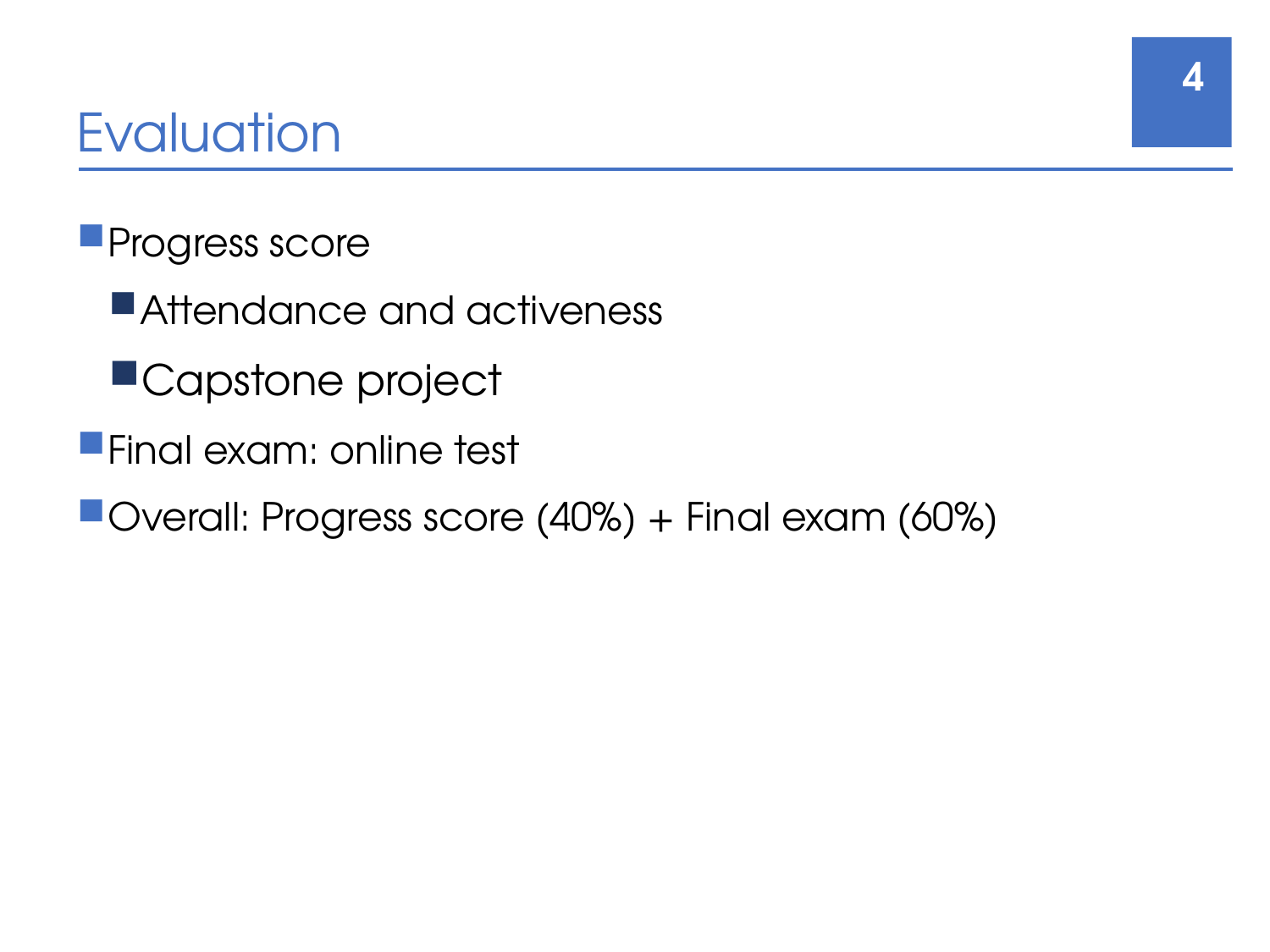

4
# Evaluation

Progress score
Attendance and activeness
Capstone project
Final exam: online test
Overall: Progress score (40%) + Final exam (60%)